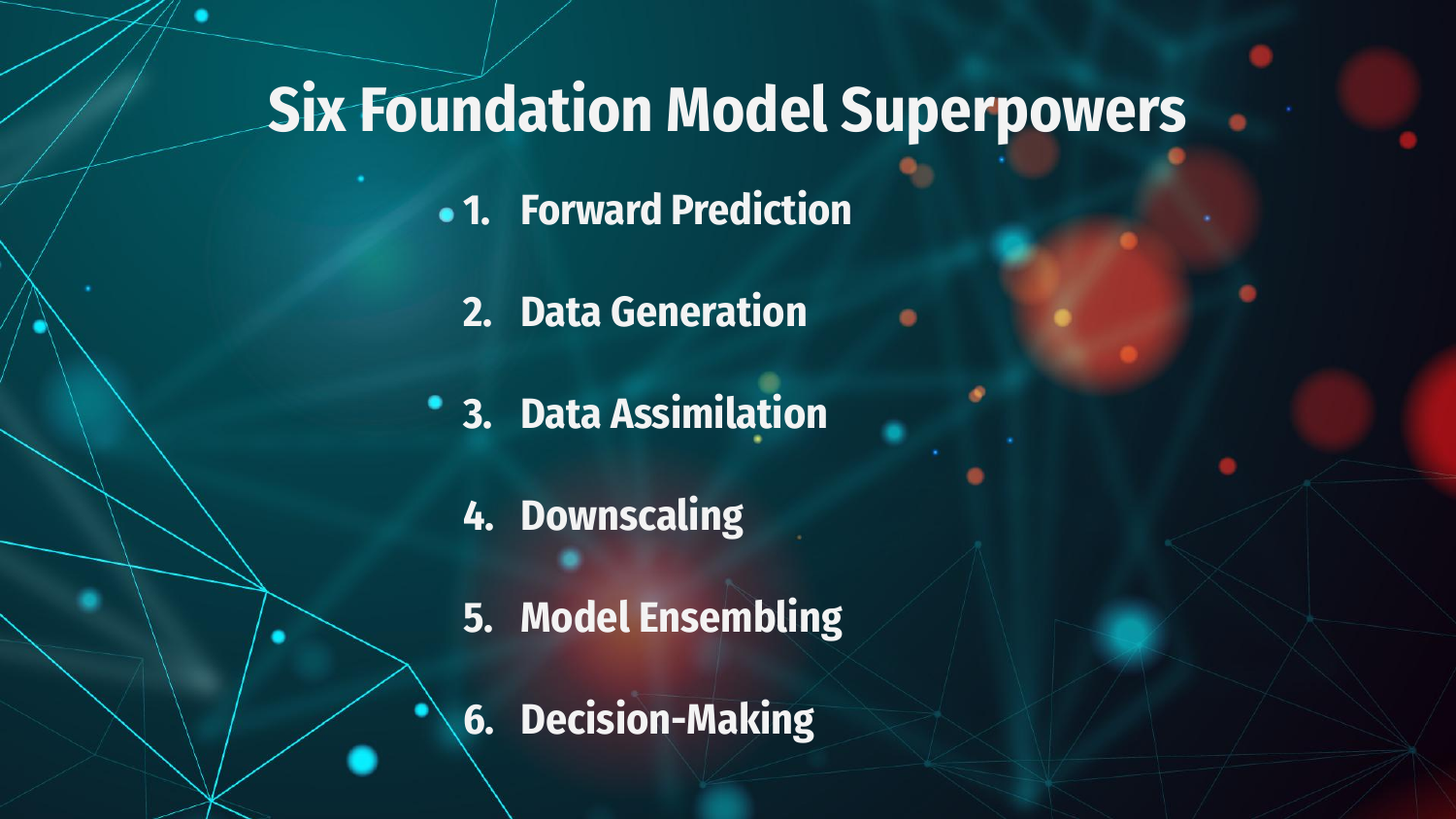

# Six Foundation Model Superpowers
Forward Prediction
Data Generation
Data Assimilation
Downscaling
Model Ensembling
Decision-Making